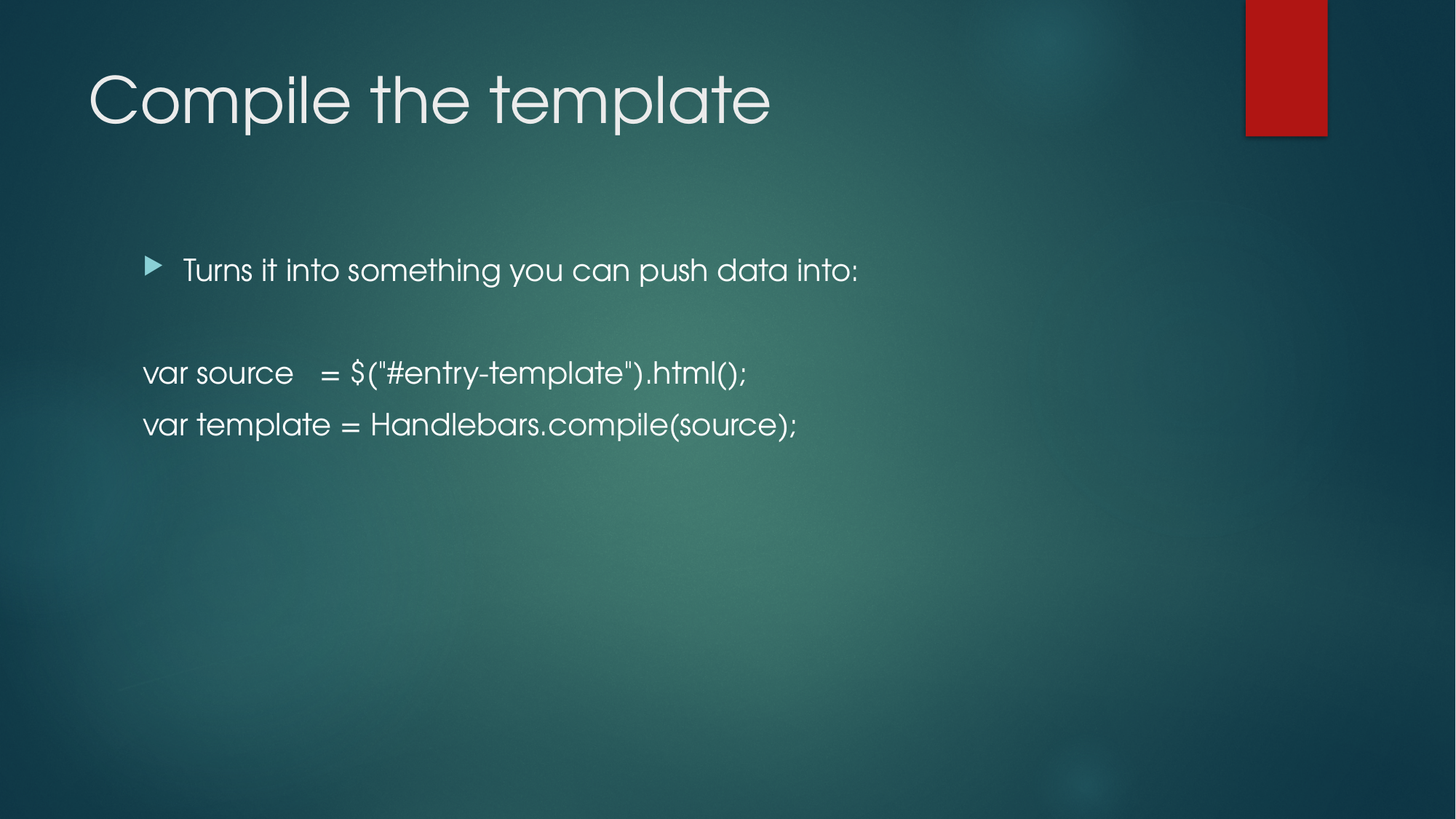

# Compile the template
Turns it into something you can push data into:

var source   = $("#entry-template").html();
var template = Handlebars.compile(source);